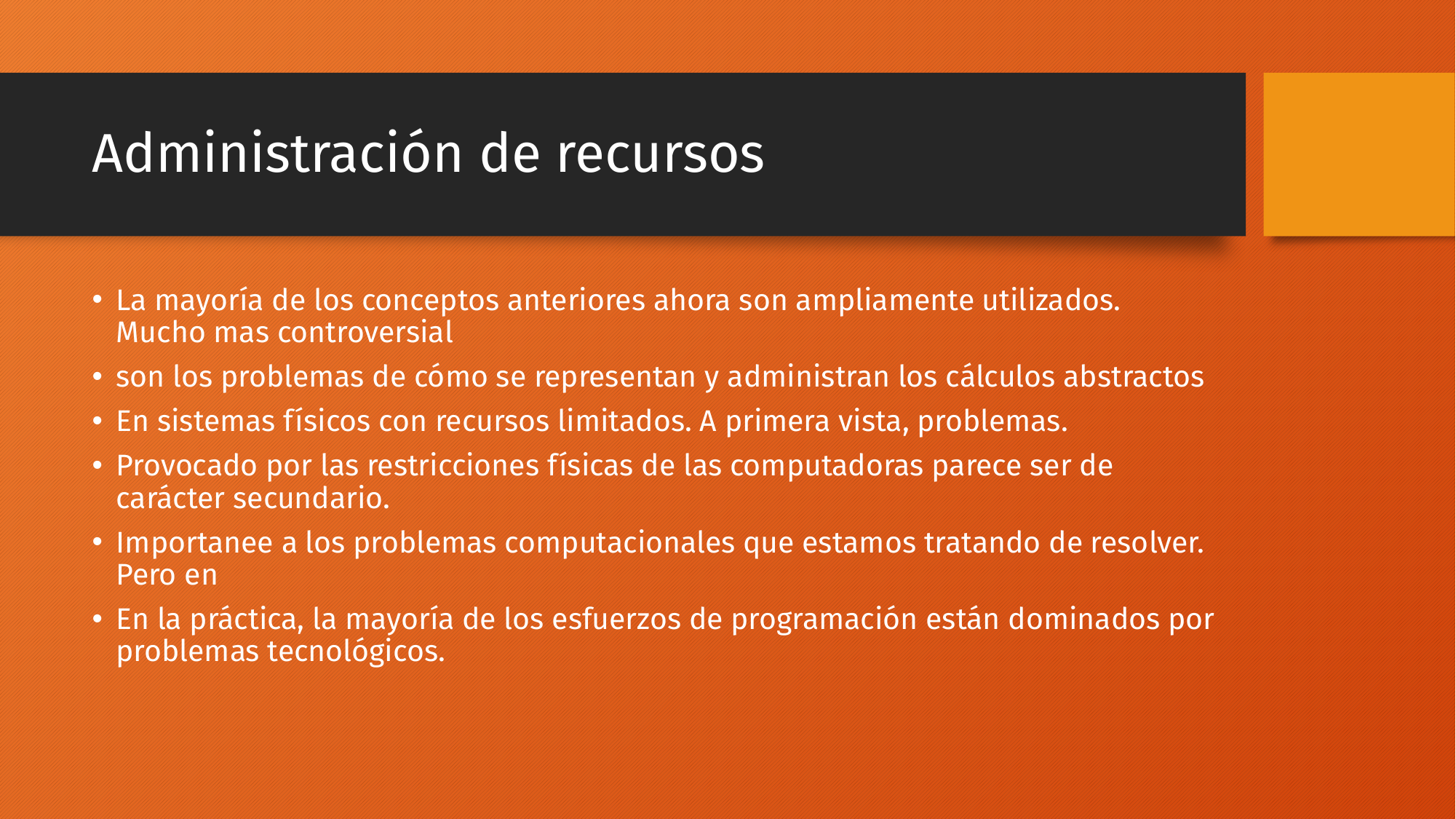

# Administración de recursos
La mayoría de los conceptos anteriores ahora son ampliamente utilizados. Mucho mas controversial
son los problemas de cómo se representan y administran los cálculos abstractos
En sistemas físicos con recursos limitados. A primera vista, problemas.
Provocado por las restricciones físicas de las computadoras parece ser de carácter secundario.
Importanee a los problemas computacionales que estamos tratando de resolver. Pero en
En la práctica, la mayoría de los esfuerzos de programación están dominados por problemas tecnológicos.